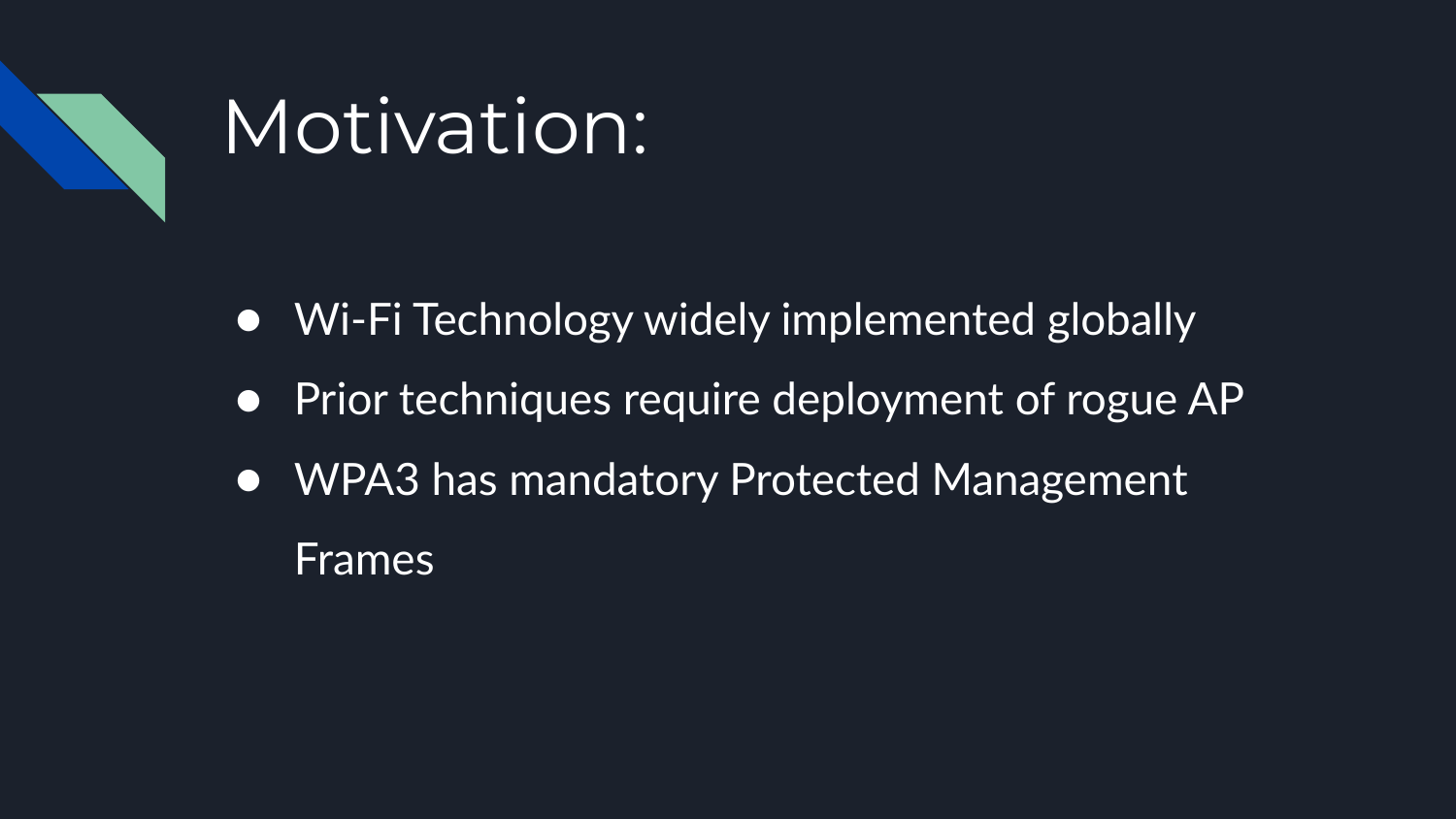

# Motivation:
Wi-Fi Technology widely implemented globally
Prior techniques require deployment of rogue AP
WPA3 has mandatory Protected Management Frames